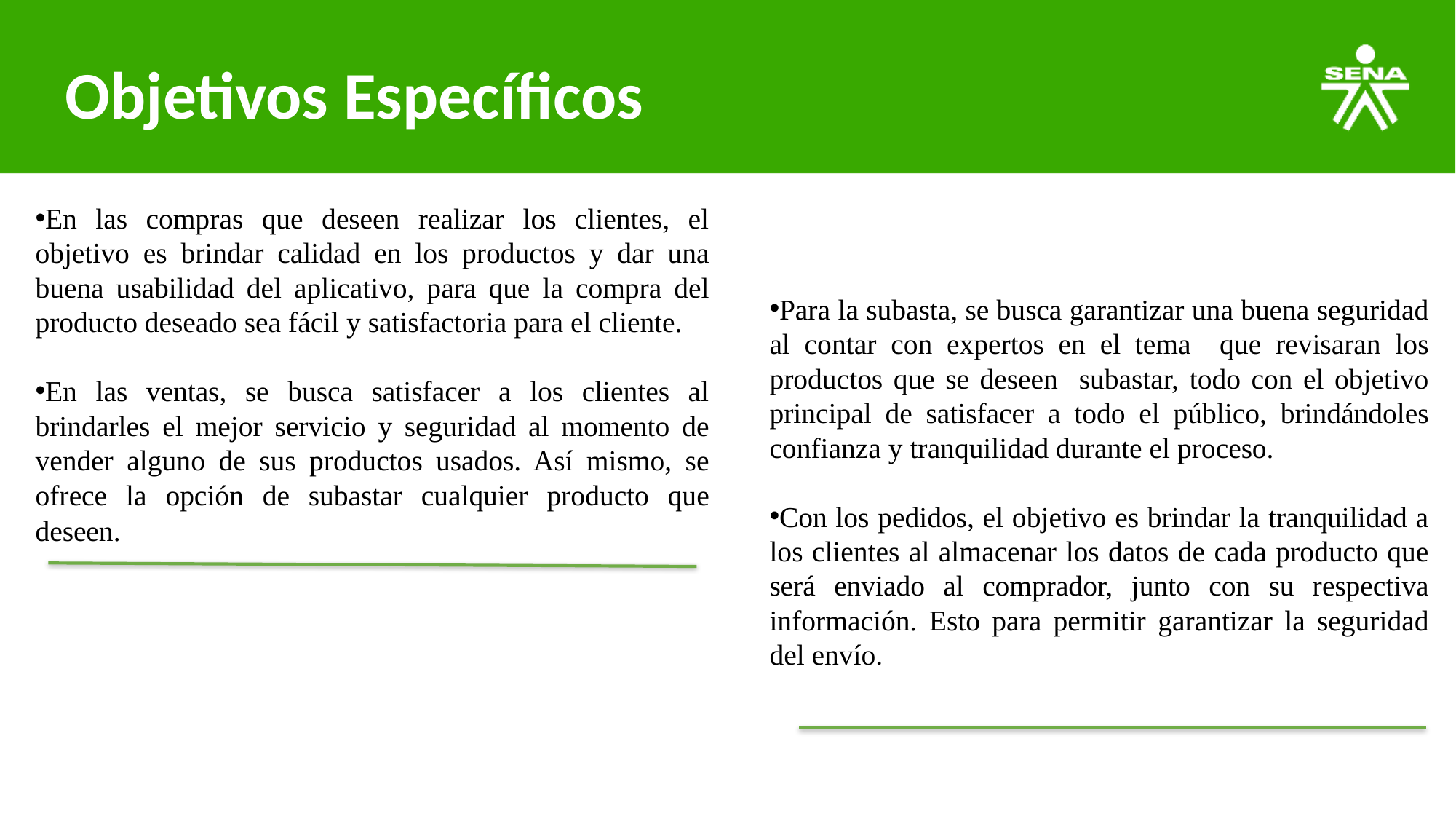

# Objetivos Específicos
En las compras que deseen realizar los clientes, el objetivo es brindar calidad en los productos y dar una buena usabilidad del aplicativo, para que la compra del producto deseado sea fácil y satisfactoria para el cliente.

En las ventas, se busca satisfacer a los clientes al brindarles el mejor servicio y seguridad al momento de vender alguno de sus productos usados. Así mismo, se ofrece la opción de subastar cualquier producto que deseen.

Para la subasta, se busca garantizar una buena seguridad al contar con expertos en el tema  que revisaran los productos que se deseen  subastar, todo con el objetivo principal de satisfacer a todo el público, brindándoles confianza y tranquilidad durante el proceso.

Con los pedidos, el objetivo es brindar la tranquilidad a los clientes al almacenar los datos de cada producto que será enviado al comprador, junto con su respectiva información. Esto para permitir garantizar la seguridad del envío.